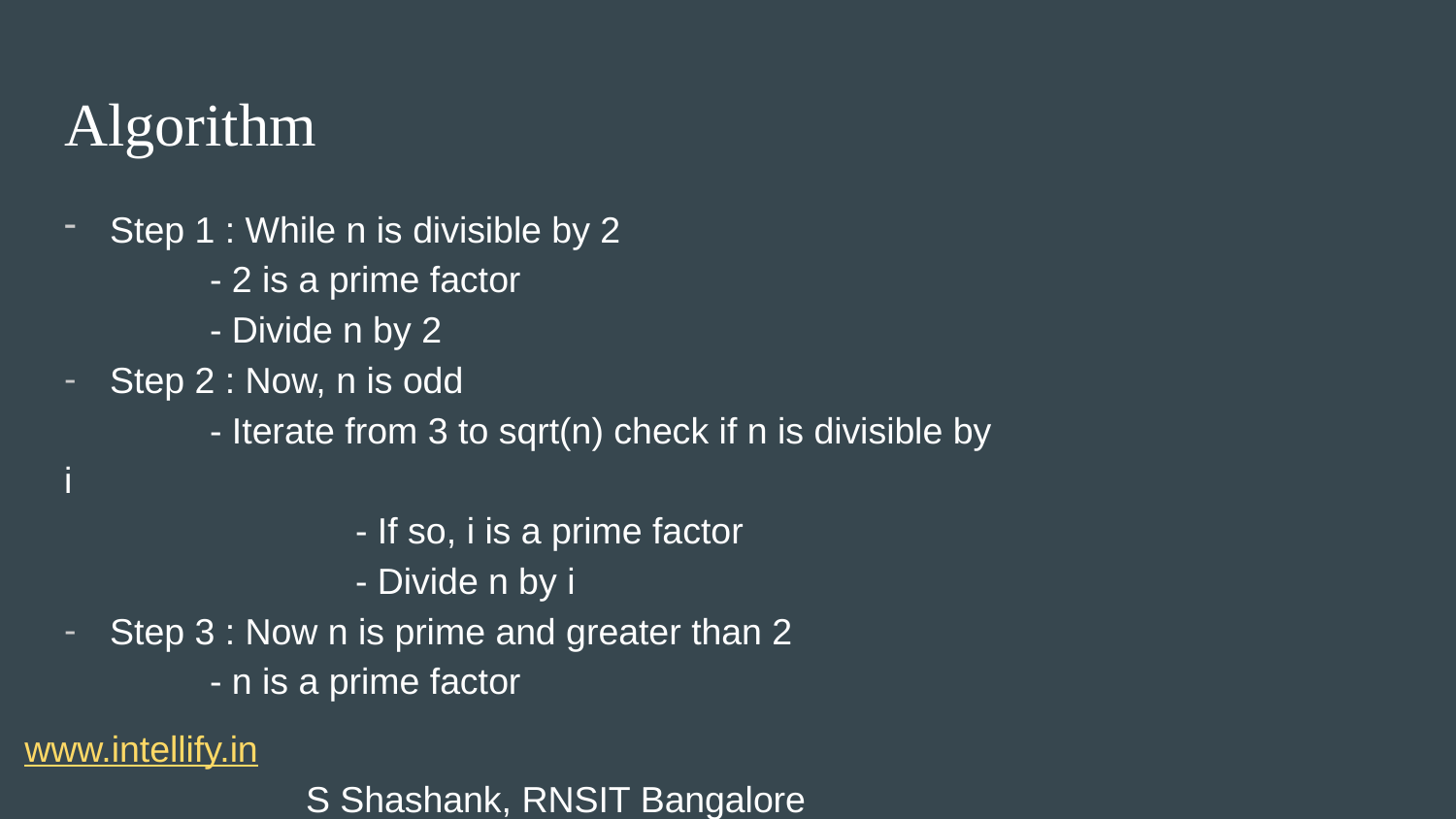

Algorithm
Step 1 : While n is divisible by 2
 	- 2 is a prime factor
	- Divide n by 2
Step 2 : Now, n is odd
	- Iterate from 3 to sqrt(n) check if n is divisible by i
		- If so, i is a prime factor
		- Divide n by i
Step 3 : Now n is prime and greater than 2
	- n is a prime factor

 www.intellify.in							   			S Shashank, RNSIT Bangalore